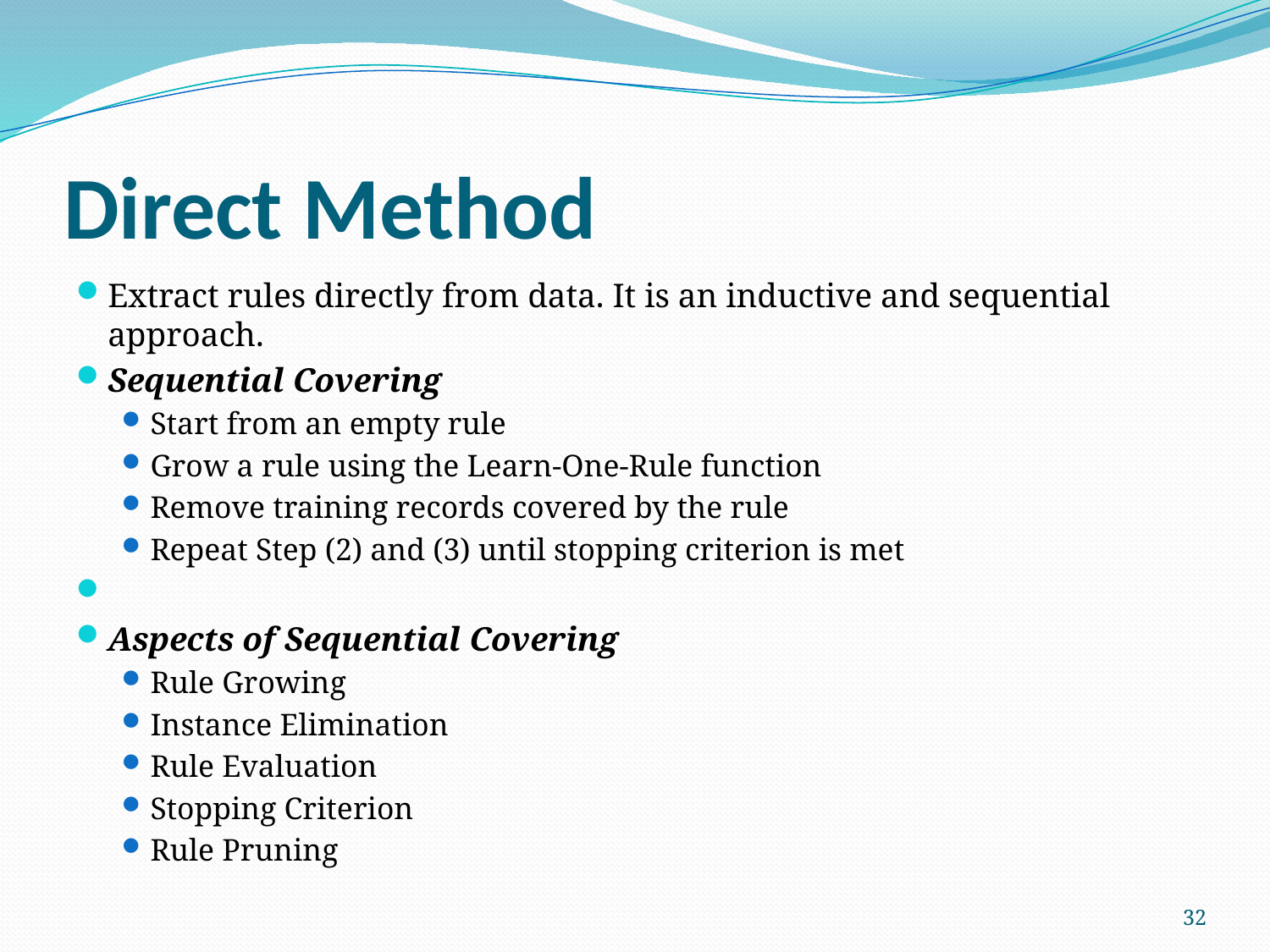

# Direct Method
Extract rules directly from data. It is an inductive and sequential approach.
Sequential Covering
Start from an empty rule
Grow a rule using the Learn-One-Rule function
Remove training records covered by the rule
Repeat Step (2) and (3) until stopping criterion is met

Aspects of Sequential Covering
Rule Growing
Instance Elimination
Rule Evaluation
Stopping Criterion
Rule Pruning

32